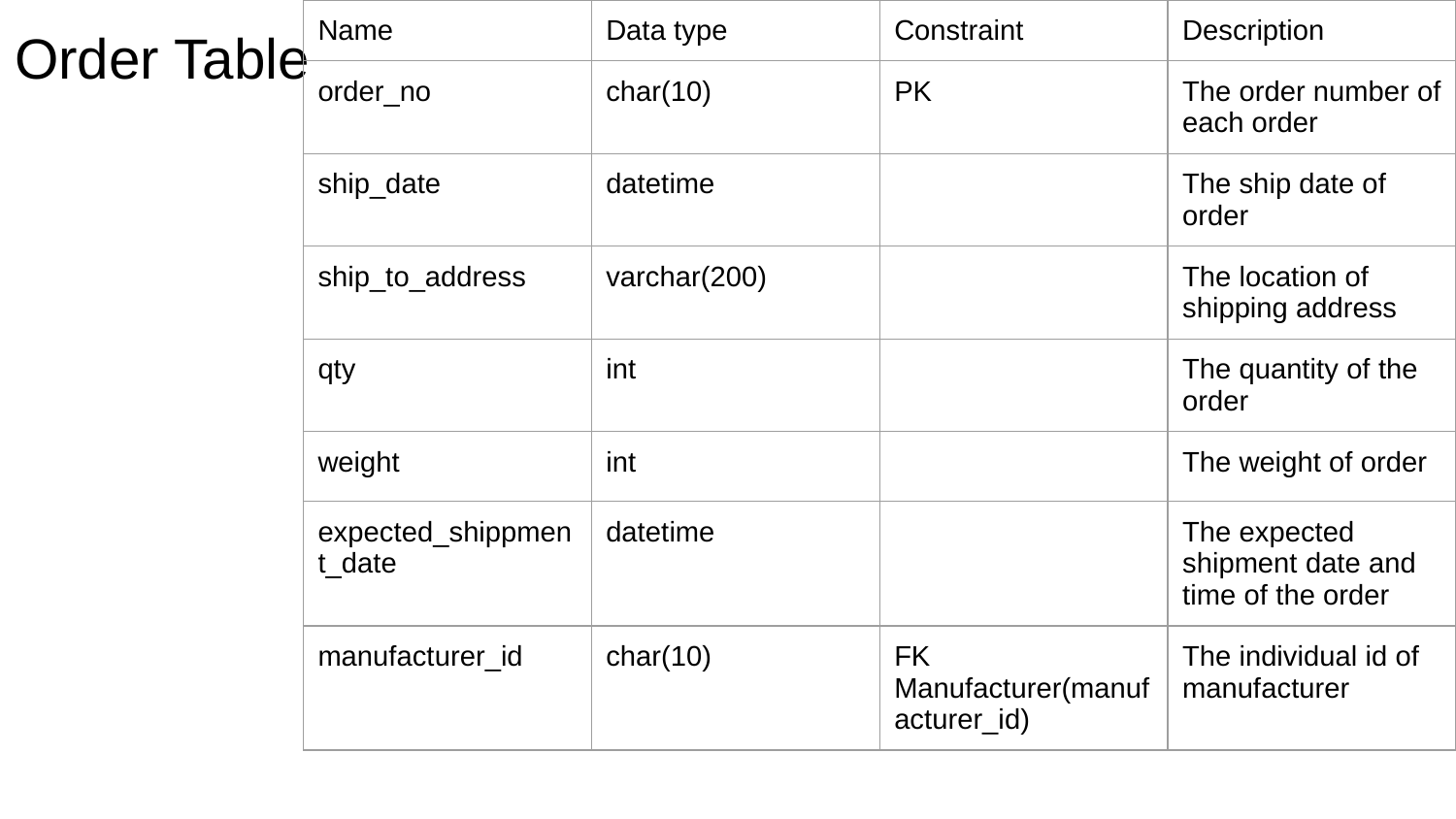

| Name | Data type | Constraint | Description |
| --- | --- | --- | --- |
| order\_no | char(10) | PK | The order number of each order |
| ship\_date | datetime |  | The ship date of order |
| ship\_to\_address | varchar(200) |  | The location of shipping address |
| qty | int |  | The quantity of the order |
| weight | int |  | The weight of order |
| expected\_shippment\_date | datetime |  | The expected shipment date and time of the order |
| manufacturer\_id | char(10) | FK Manufacturer(manufacturer\_id) | The individual id of manufacturer |
# Order Table